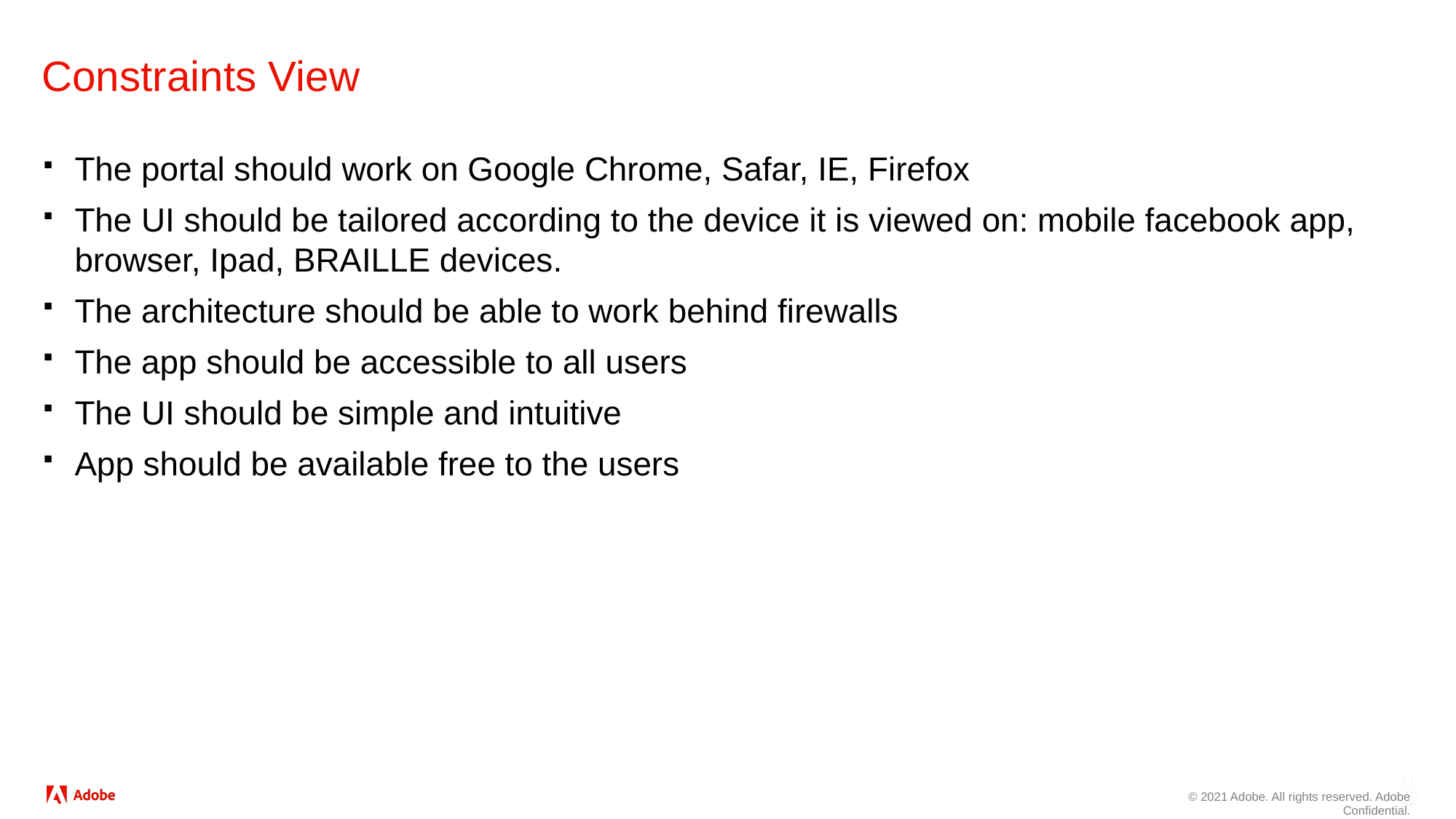

# Constraints View
The portal should work on Google Chrome, Safar, IE, Firefox
The UI should be tailored according to the device it is viewed on: mobile facebook app, browser, Ipad, BRAILLE devices.
The architecture should be able to work behind firewalls
The app should be accessible to all users
The UI should be simple and intuitive
App should be available free to the users